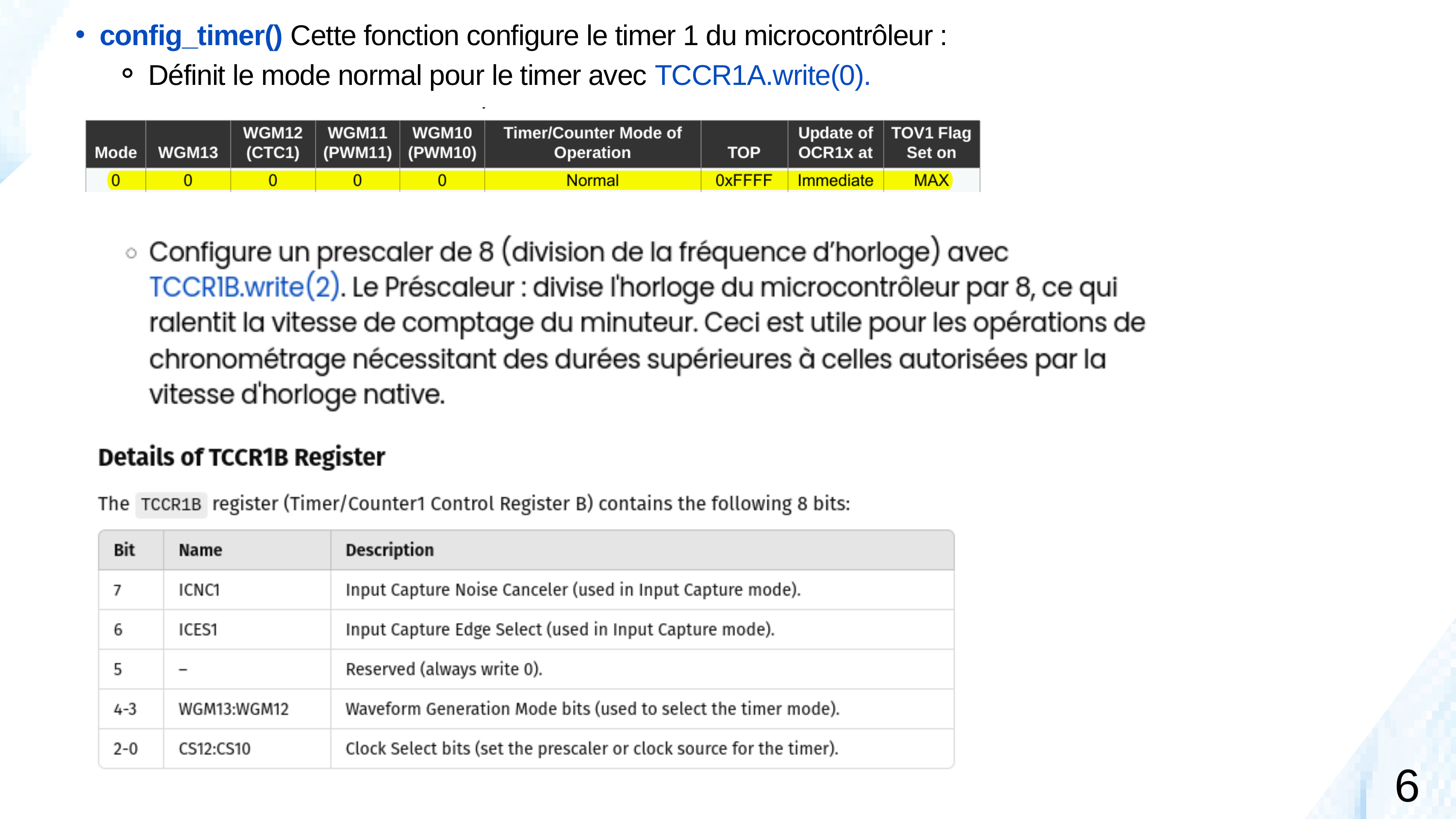

config_timer() Cette fonction configure le timer 1 du microcontrôleur :
Définit le mode normal pour le timer avec TCCR1A.write(0).

6